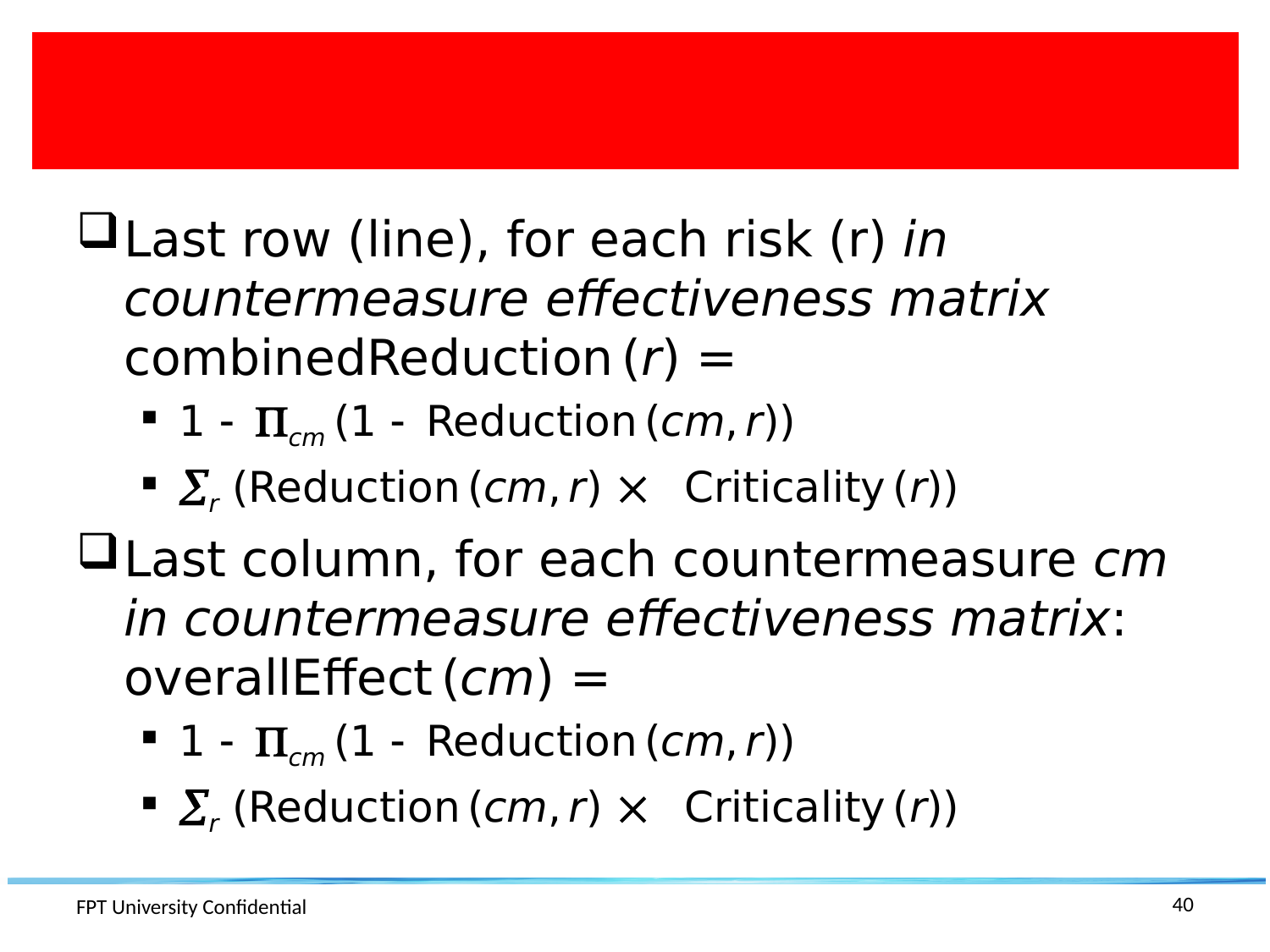

#
Last row (line), for each risk (r) in countermeasure effectiveness matrix combinedReduction (r) =
1 − Πcm (1 − Reduction (cm, r))
∑r (Reduction (cm, r) ×  Criticality (r))
Last column, for each countermeasure cm in countermeasure effectiveness matrix: overallEffect (cm) =
1 − Πcm (1 − Reduction (cm, r))
∑r (Reduction (cm, r) ×  Criticality (r))